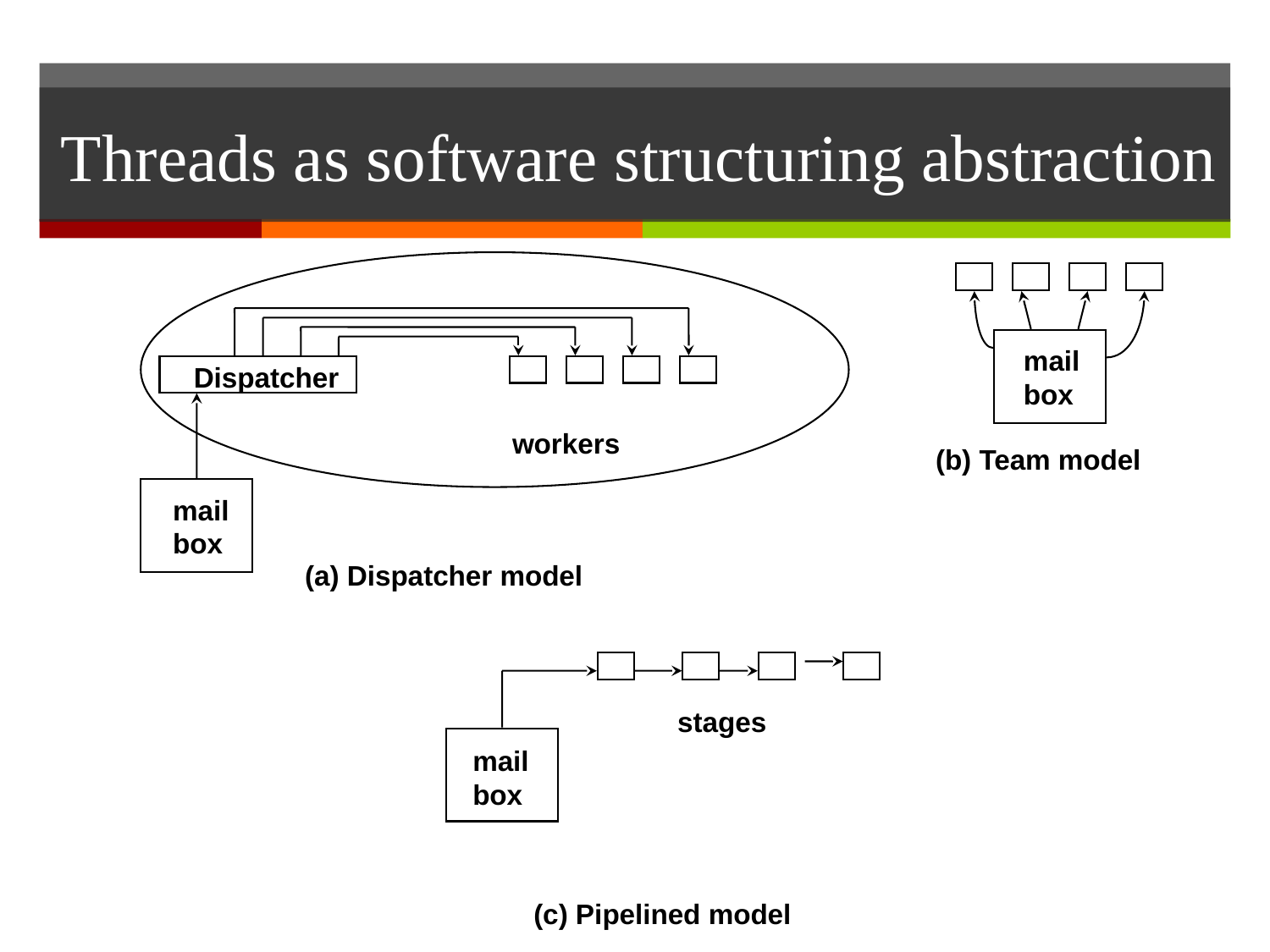

# Threads as software structuring abstraction

Dispatcher

workers

mail
box
(a) Dispatcher model

mail
box
(b) Team model

stages

mail
box
(c) Pipelined model